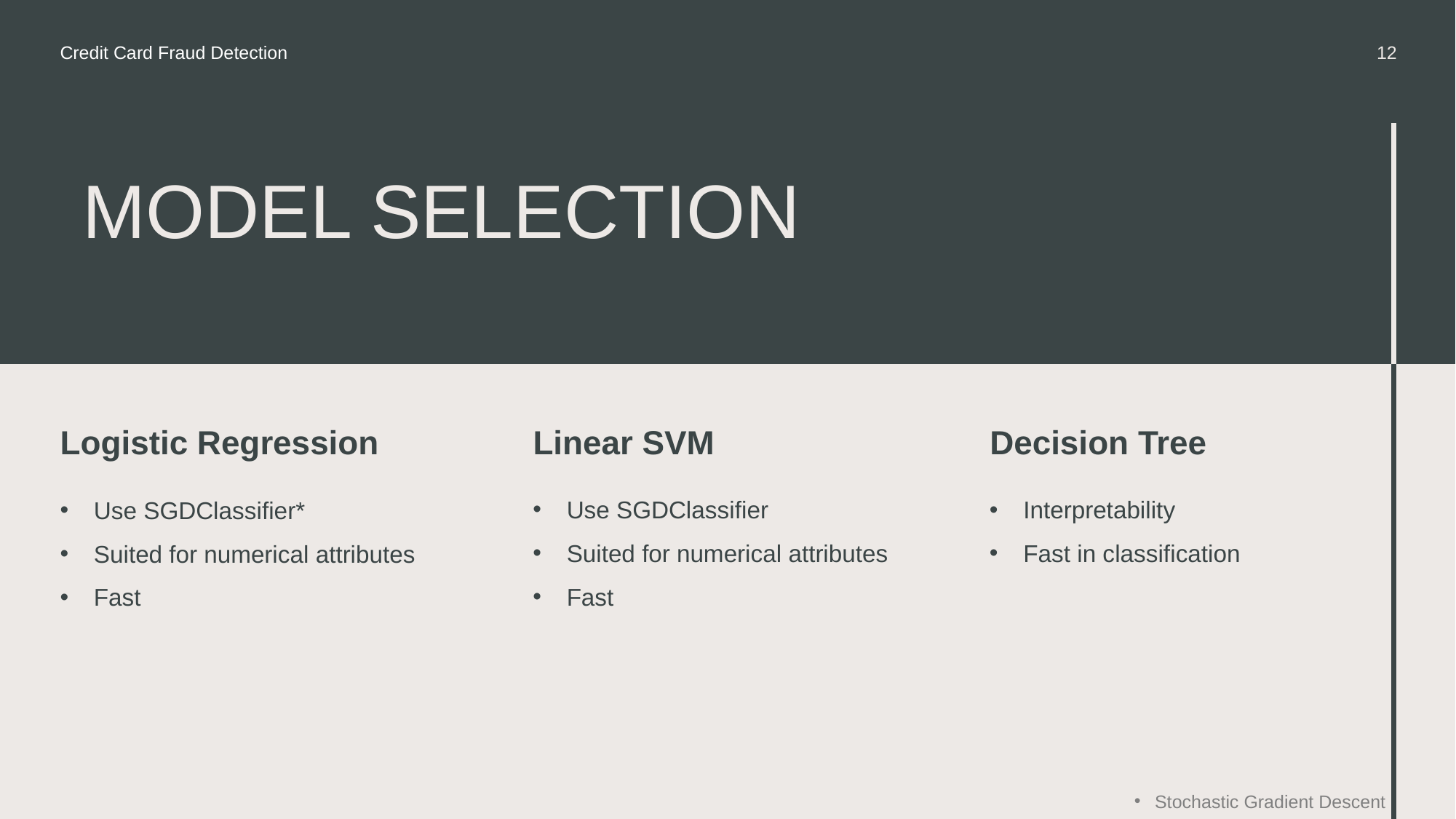

Credit Card Fraud Detection
12
# MODEL selection
Linear SVM

Decision Tree

Logistic Regression

Use SGDClassifier
Suited for numerical attributes
Fast

Interpretability
Fast in classification

Use SGDClassifier*
Suited for numerical attributes
Fast
Stochastic Gradient Descent